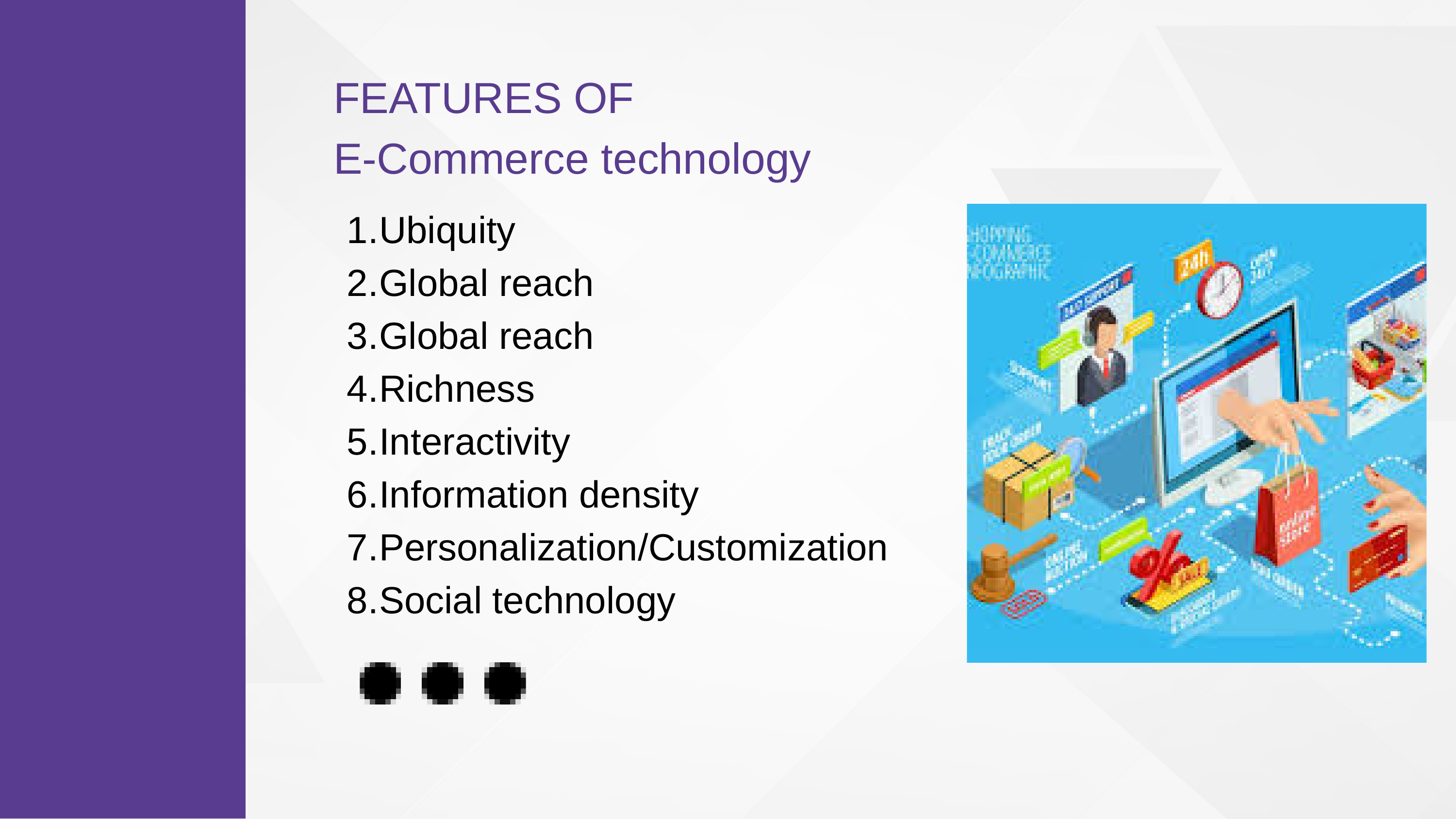

FEATURES OF
E-Commerce technology
Ubiquity
Global reach
Global reach
Richness
Interactivity
Information density
Personalization/Customization
Social technology